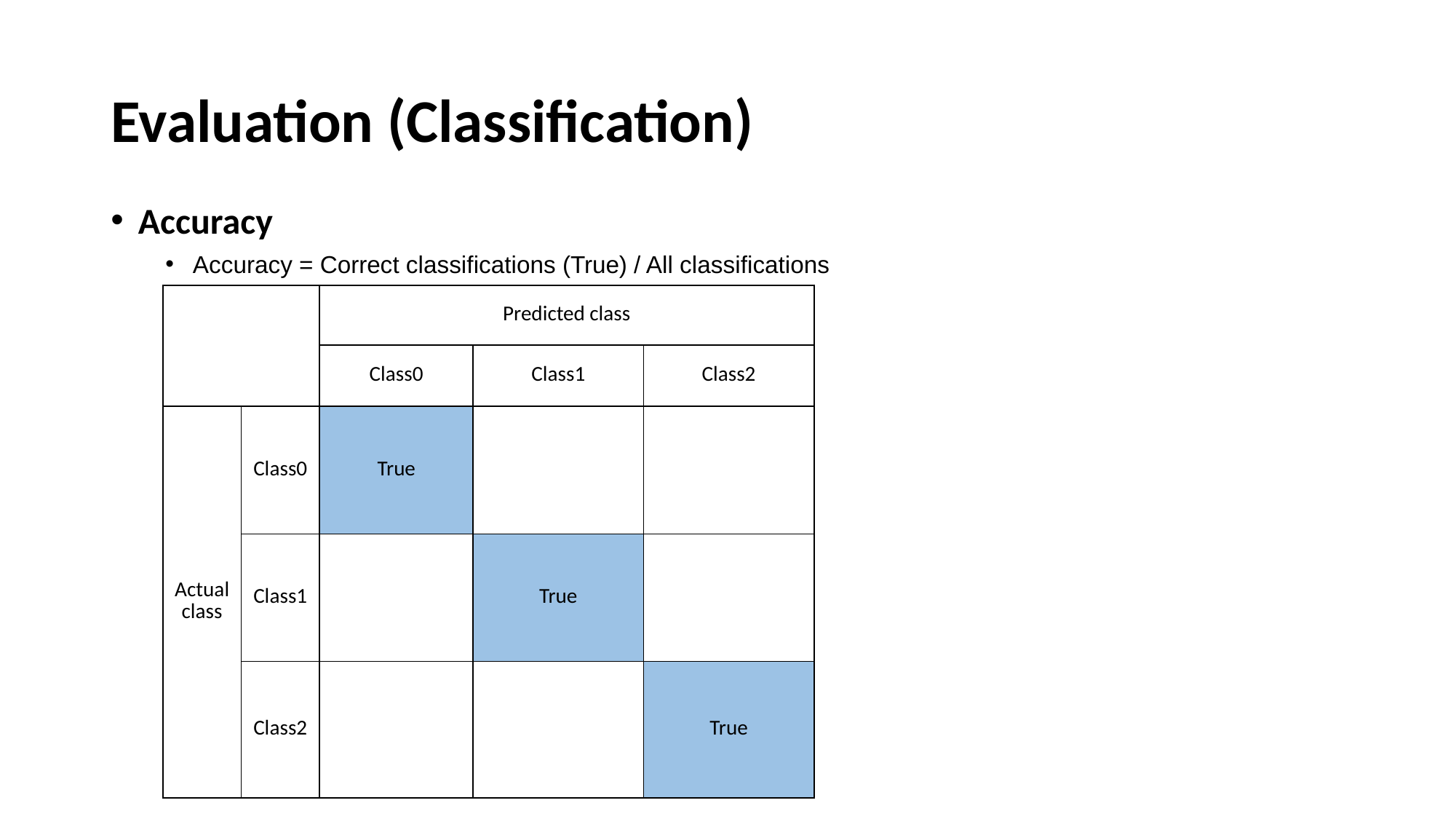

# Evaluation (Classification)
Accuracy
Accuracy = Correct classifications (True) / All classifications
|  |  | Predicted class |  |  |
| --- | --- | --- | --- | --- |
|  |  | Class0 | Class1 | Class2 |
| Actual class | Class0 | True |  |  |
|  | Class1 |  | True |  |
|  | Class2 |  |  | True |